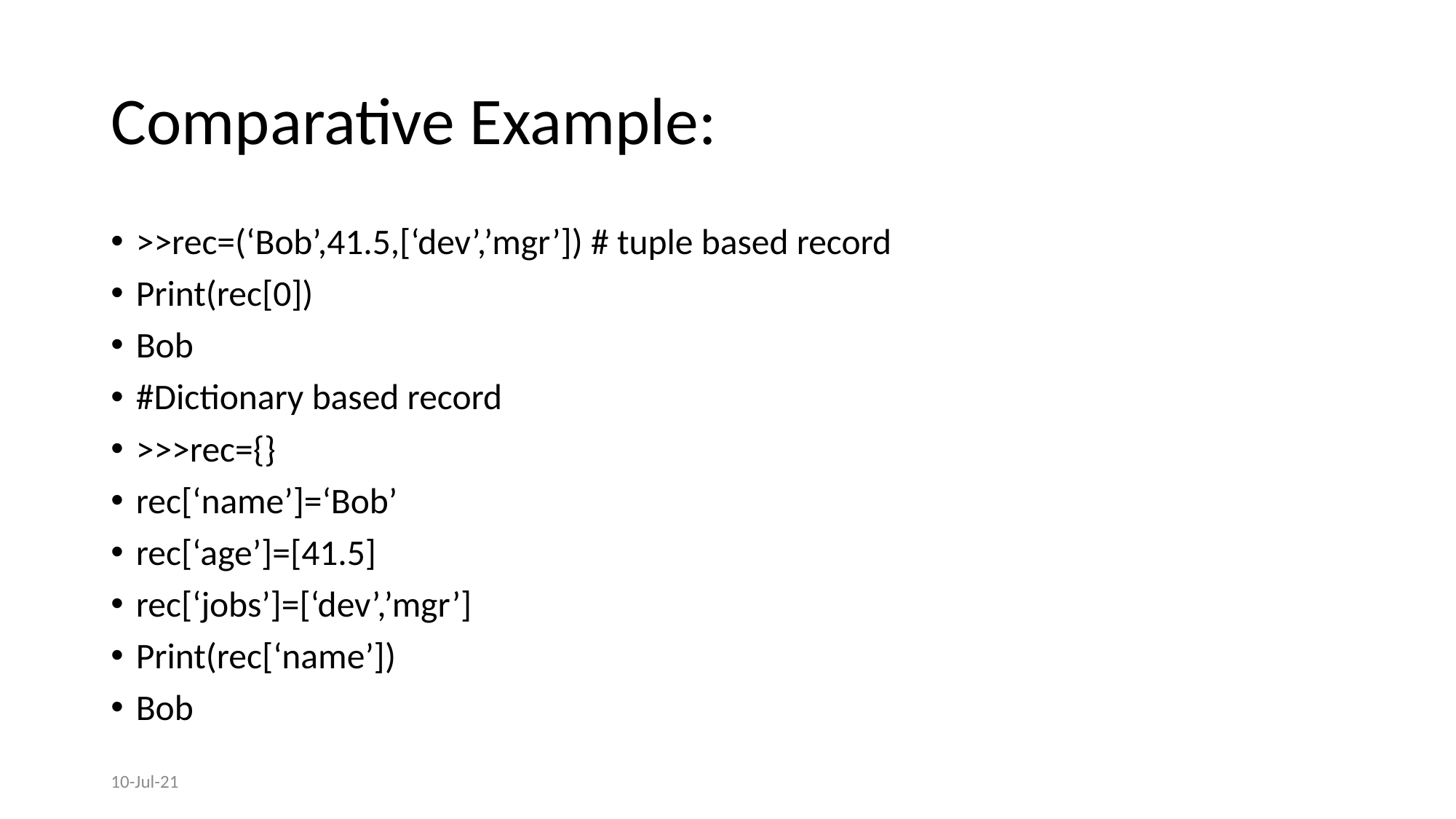

# Comparative Example:
>>rec=(‘Bob’,41.5,[‘dev’,’mgr’]) # tuple based record
Print(rec[0])
Bob
#Dictionary based record
>>>rec={}
rec[‘name’]=‘Bob’
rec[‘age’]=[41.5]
rec[‘jobs’]=[‘dev’,’mgr’]
Print(rec[‘name’])
Bob

10-Jul-21